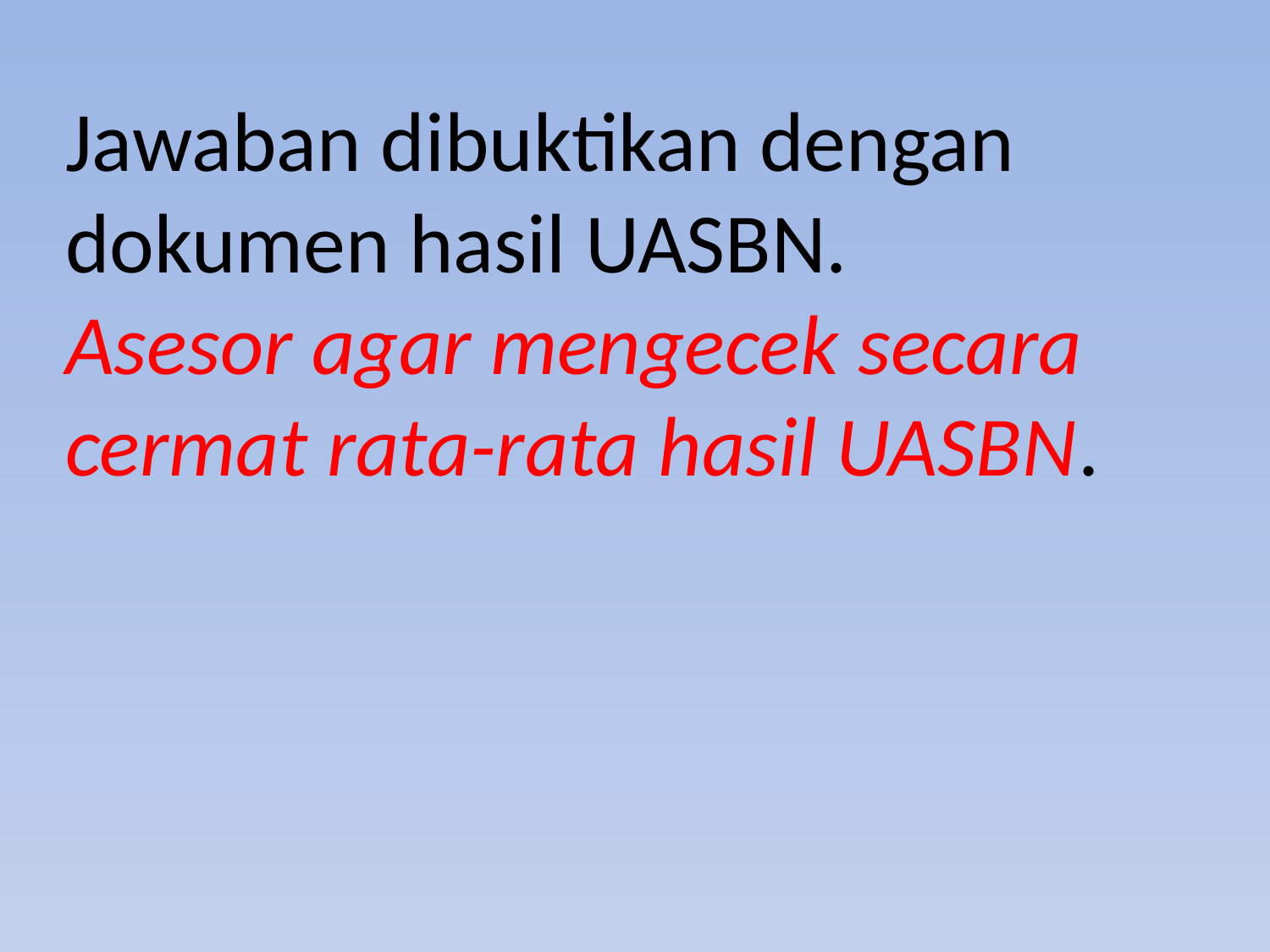

Jawaban dibuktikan dengan dokumen hasil UASBN.
Asesor agar mengecek secara cermat rata-rata hasil UASBN.